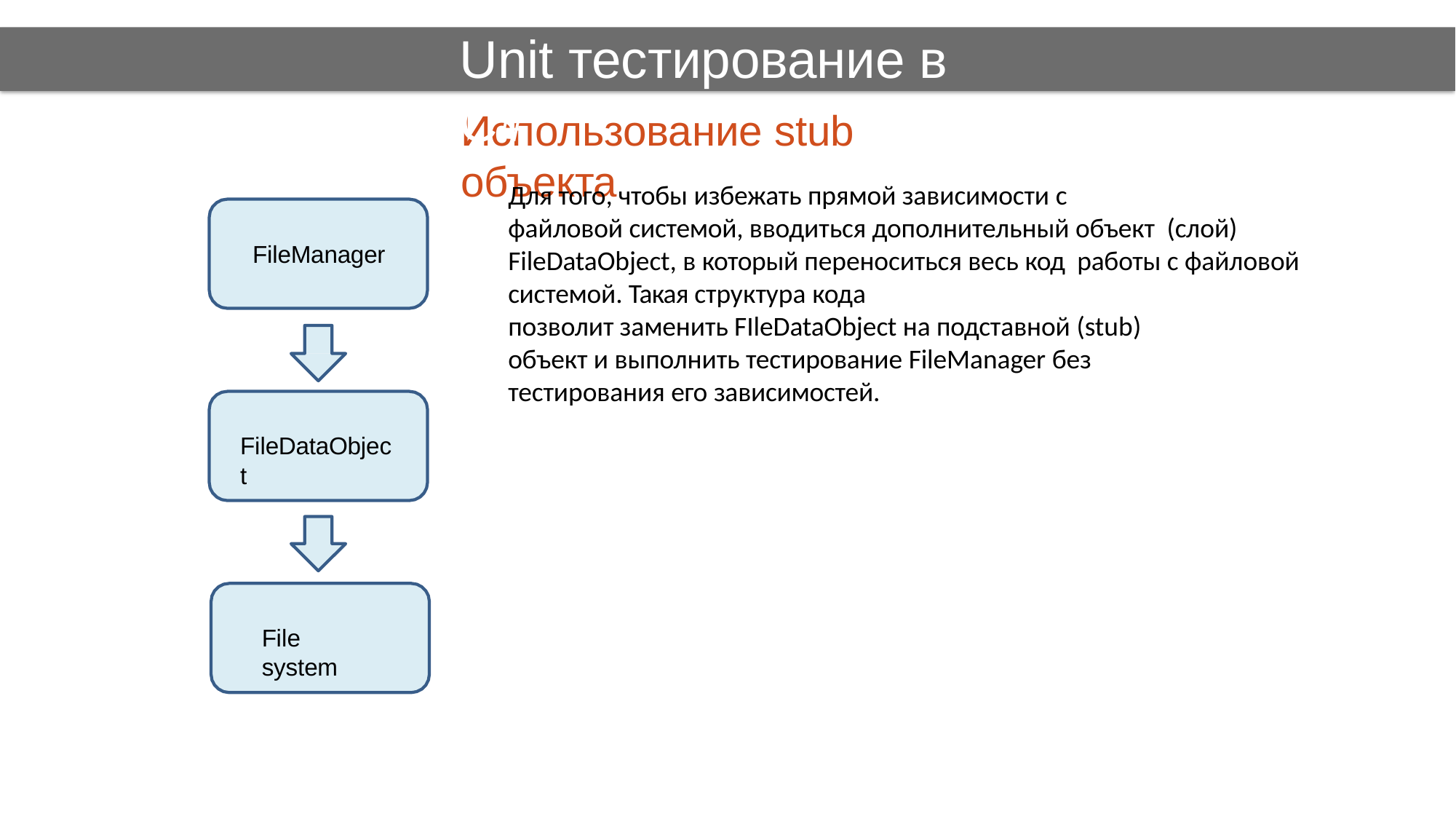

# Unit тестирование в C#

Использование stub объекта
Для того, чтобы избежать прямой зависимости с
файловой системой, вводиться дополнительный объект  (слой) FileDataObject, в который переноситься весь код  работы с файловой системой. Такая структура кода
позволит заменить FIleDataObject на подставной (stub)
объект и выполнить тестирование FileManager без
тестирования его зависимостей.

FileManager

FileDataObject

File system